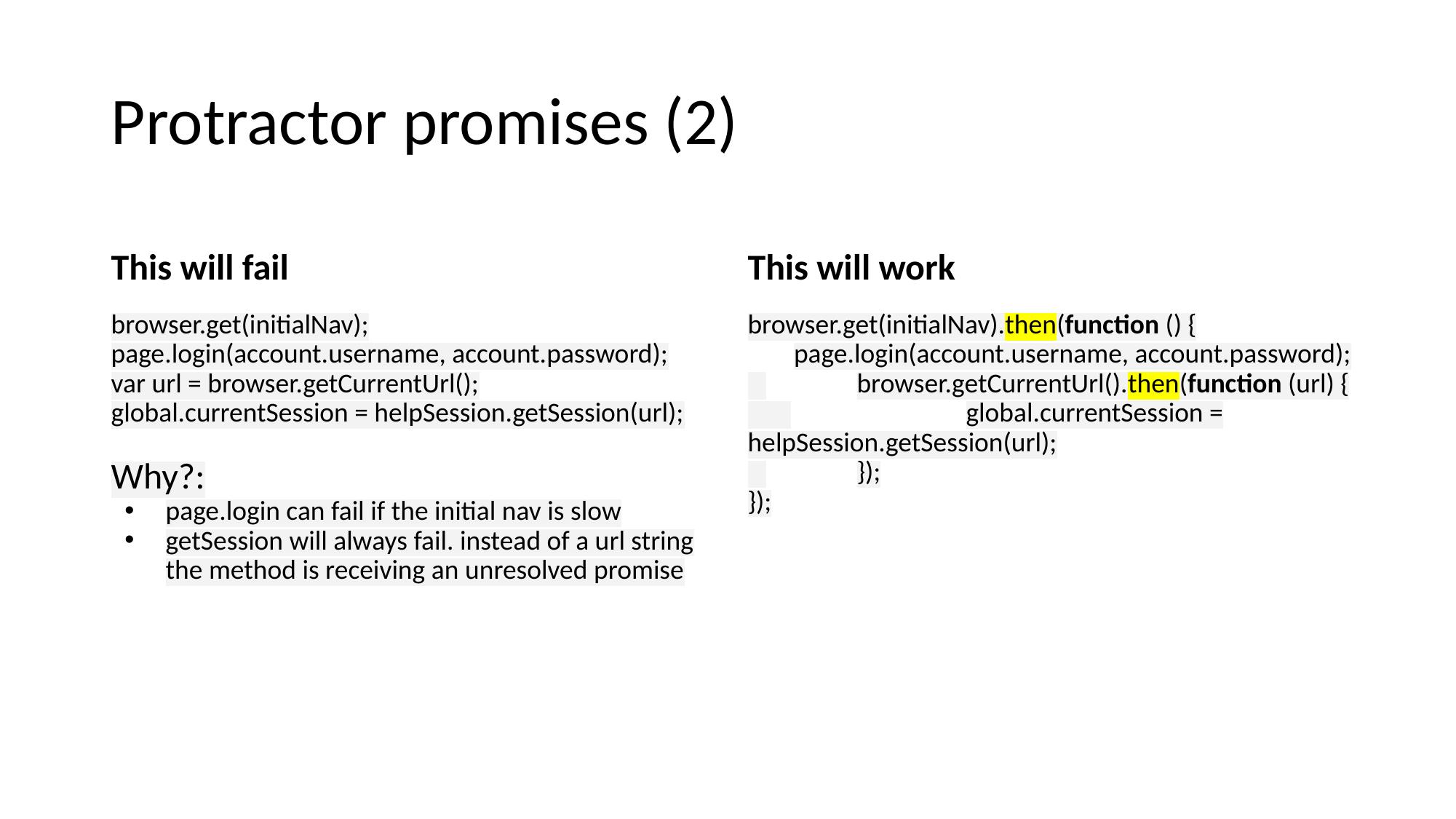

# Protractor promises (2)

This will fail
This will work
browser.get(initialNav);
page.login(account.username, account.password);
var url = browser.getCurrentUrl();
global.currentSession = helpSession.getSession(url);

Why?:
page.login can fail if the initial nav is slow
getSession will always fail. instead of a url string the method is receiving an unresolved promise
browser.get(initialNav).then(function () {
page.login(account.username, account.password);
   	browser.getCurrentUrl().then(function (url) {
       		global.currentSession = helpSession.getSession(url);
   	});
});